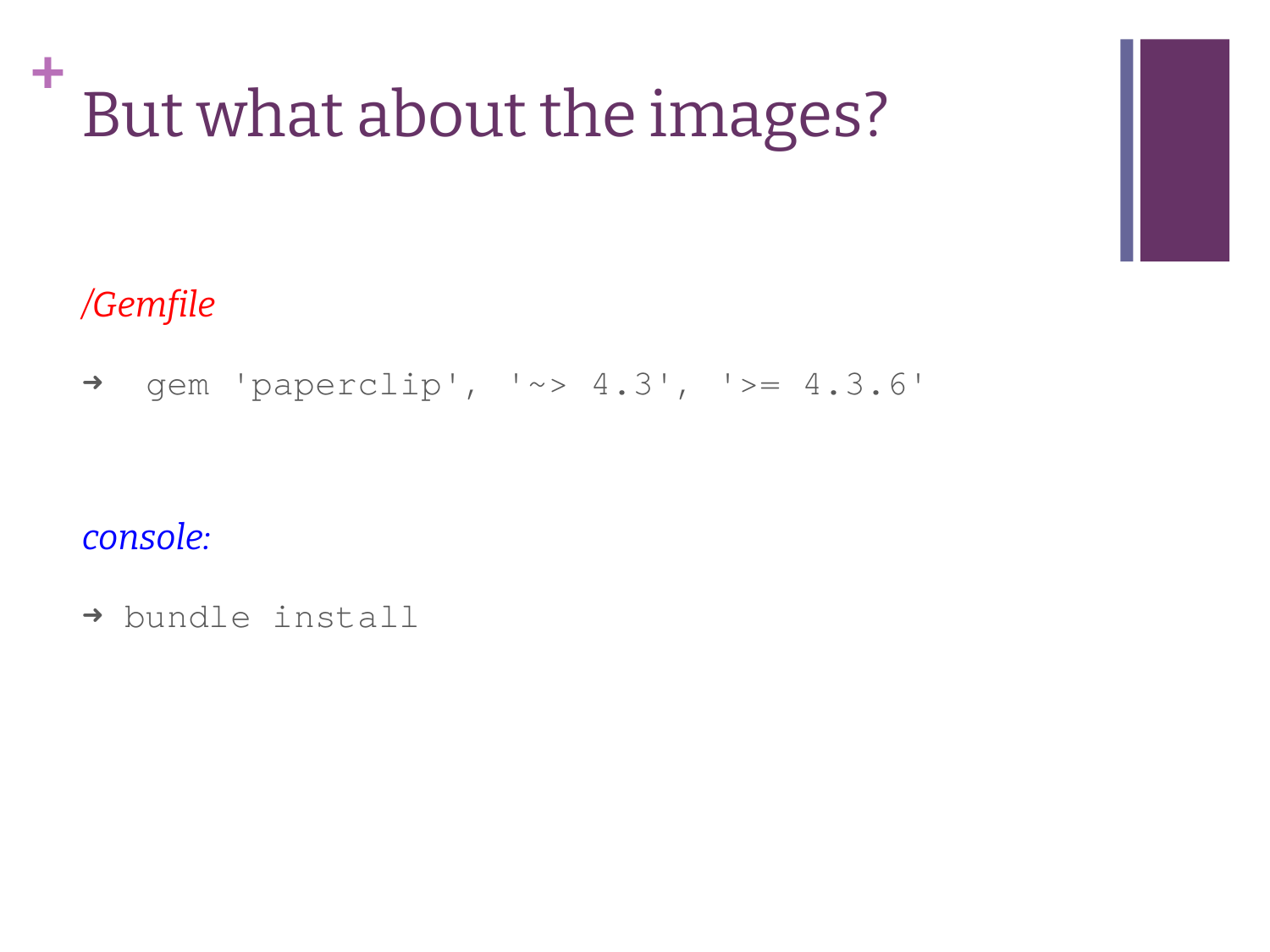

# But what about the images?
/Gemfile
➜  gem 'paperclip', '~> 4.3', '>= 4.3.6'

console:
➜ bundle install